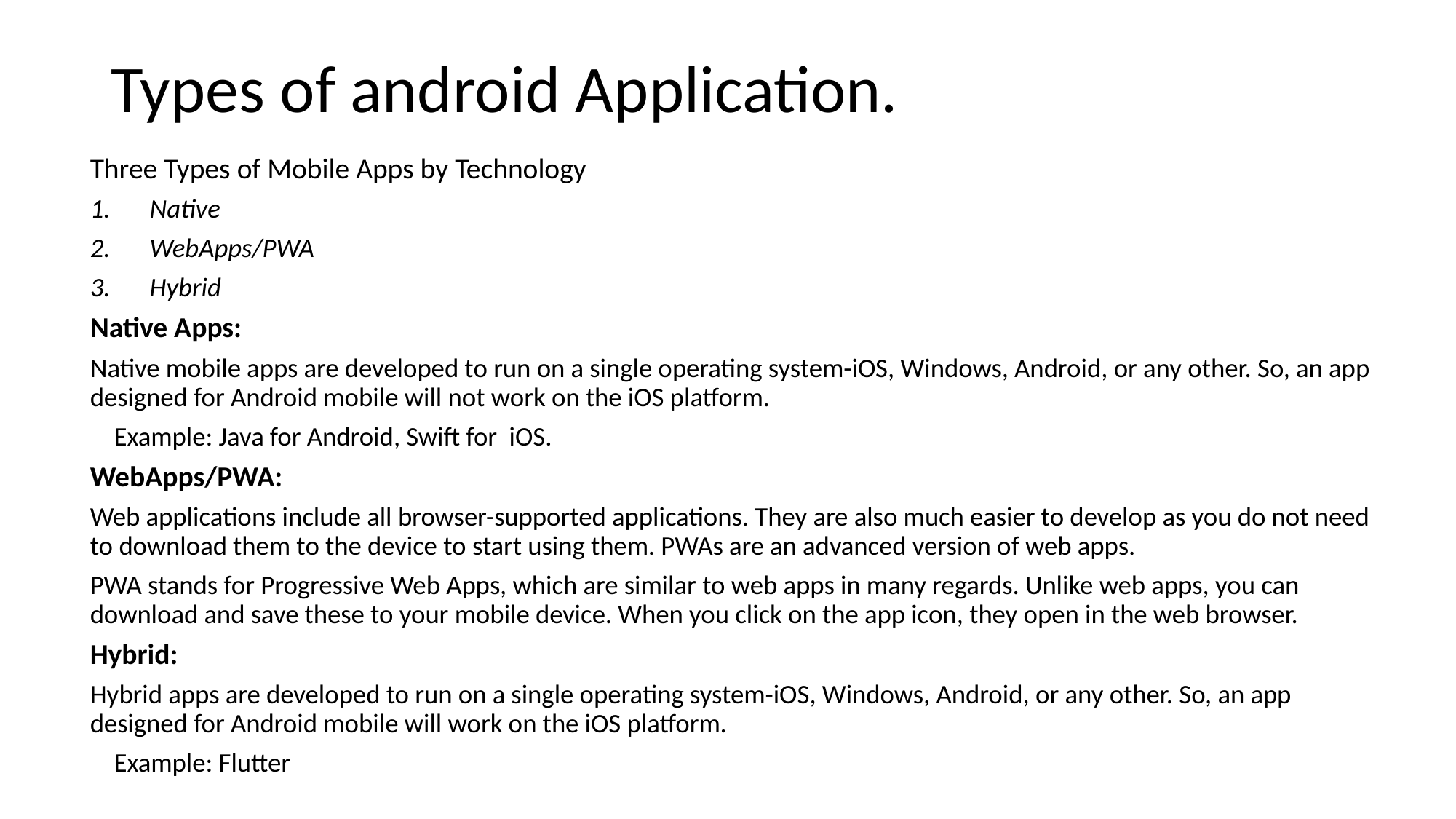

# Types of android Application.
Three Types of Mobile Apps by Technology
Native
WebApps/PWA
Hybrid
Native Apps:
Native mobile apps are developed to run on a single operating system-iOS, Windows, Android, or any other. So, an app designed for Android mobile will not work on the iOS platform.
    Example: Java for Android, Swift for  iOS.
WebApps/PWA:
Web applications include all browser-supported applications. They are also much easier to develop as you do not need to download them to the device to start using them. PWAs are an advanced version of web apps.
PWA stands for Progressive Web Apps, which are similar to web apps in many regards. Unlike web apps, you can download and save these to your mobile device. When you click on the app icon, they open in the web browser.
Hybrid:
Hybrid apps are developed to run on a single operating system-iOS, Windows, Android, or any other. So, an app designed for Android mobile will work on the iOS platform.
    Example: Flutter